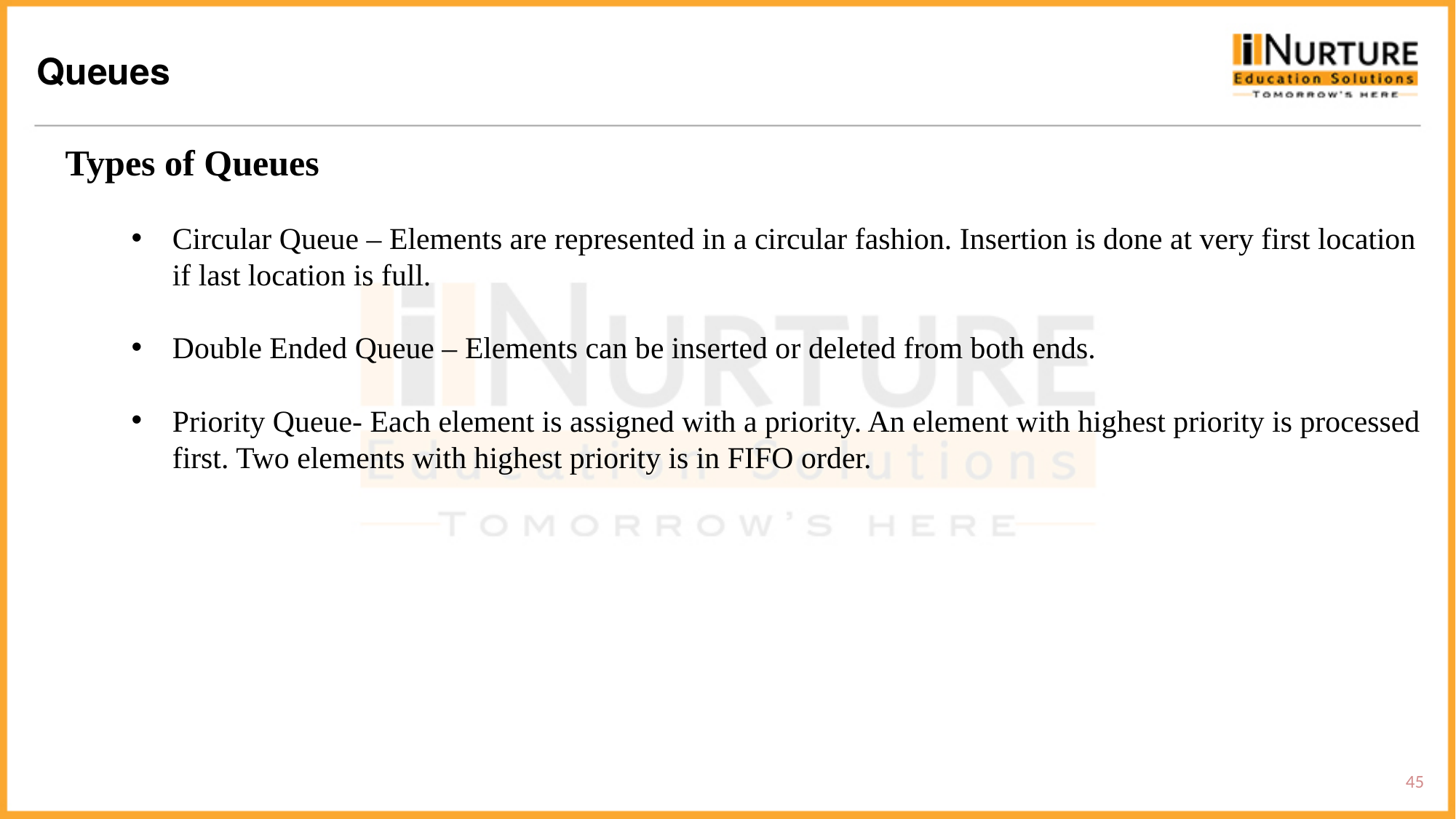

Queues
Types of Queues

Circular Queue – Elements are represented in a circular fashion. Insertion is done at very first location if last location is full.

Double Ended Queue – Elements can be inserted or deleted from both ends.

Priority Queue- Each element is assigned with a priority. An element with highest priority is processed first. Two elements with highest priority is in FIFO order.
45